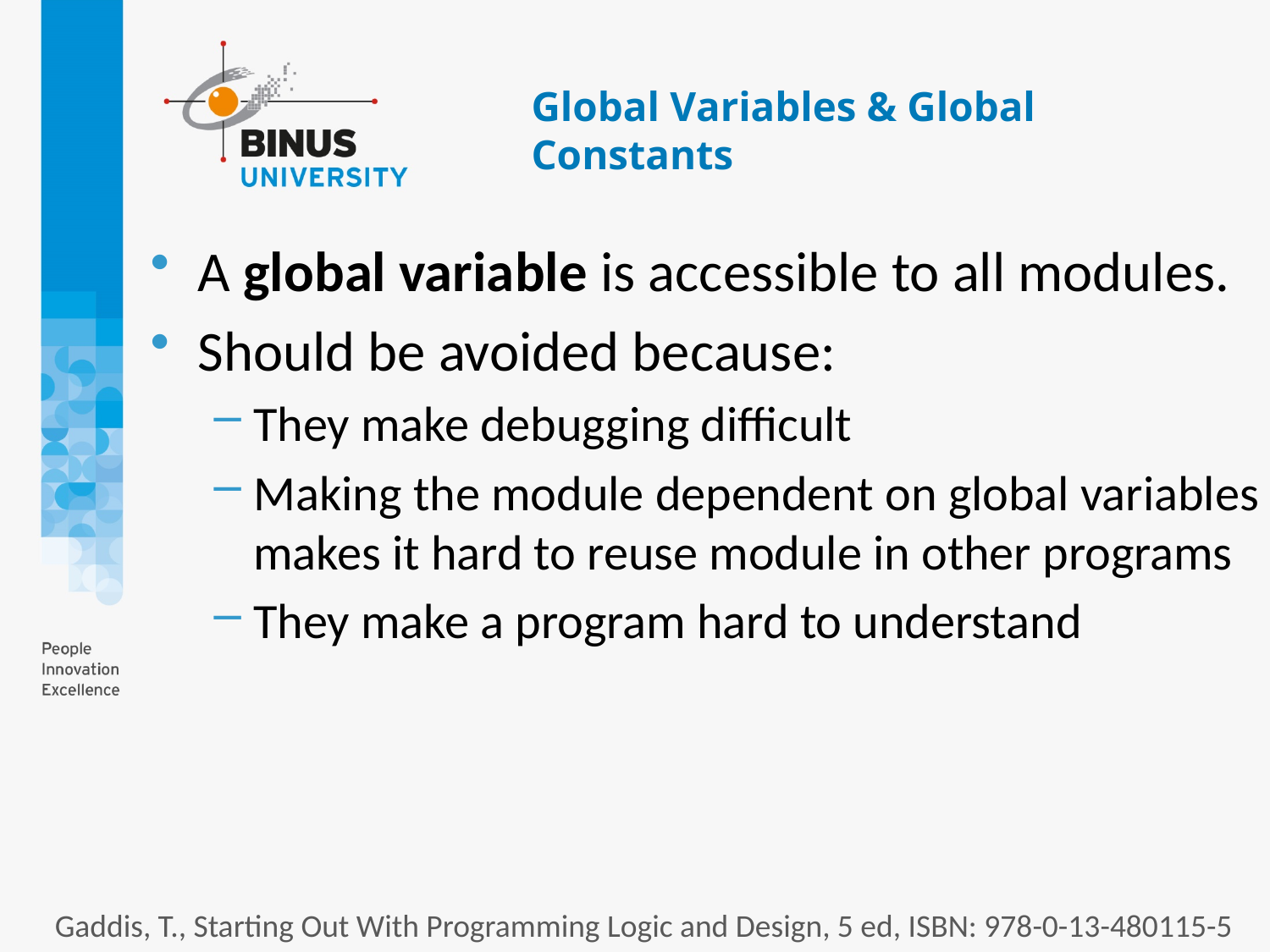

# Global Variables & Global Constants
A global variable is accessible to all modules.
Should be avoided because:
They make debugging difficult
Making the module dependent on global variables makes it hard to reuse module in other programs
They make a program hard to understand
Gaddis, T., Starting Out With Programming Logic and Design, 5 ed, ISBN: 978-0-13-480115-5